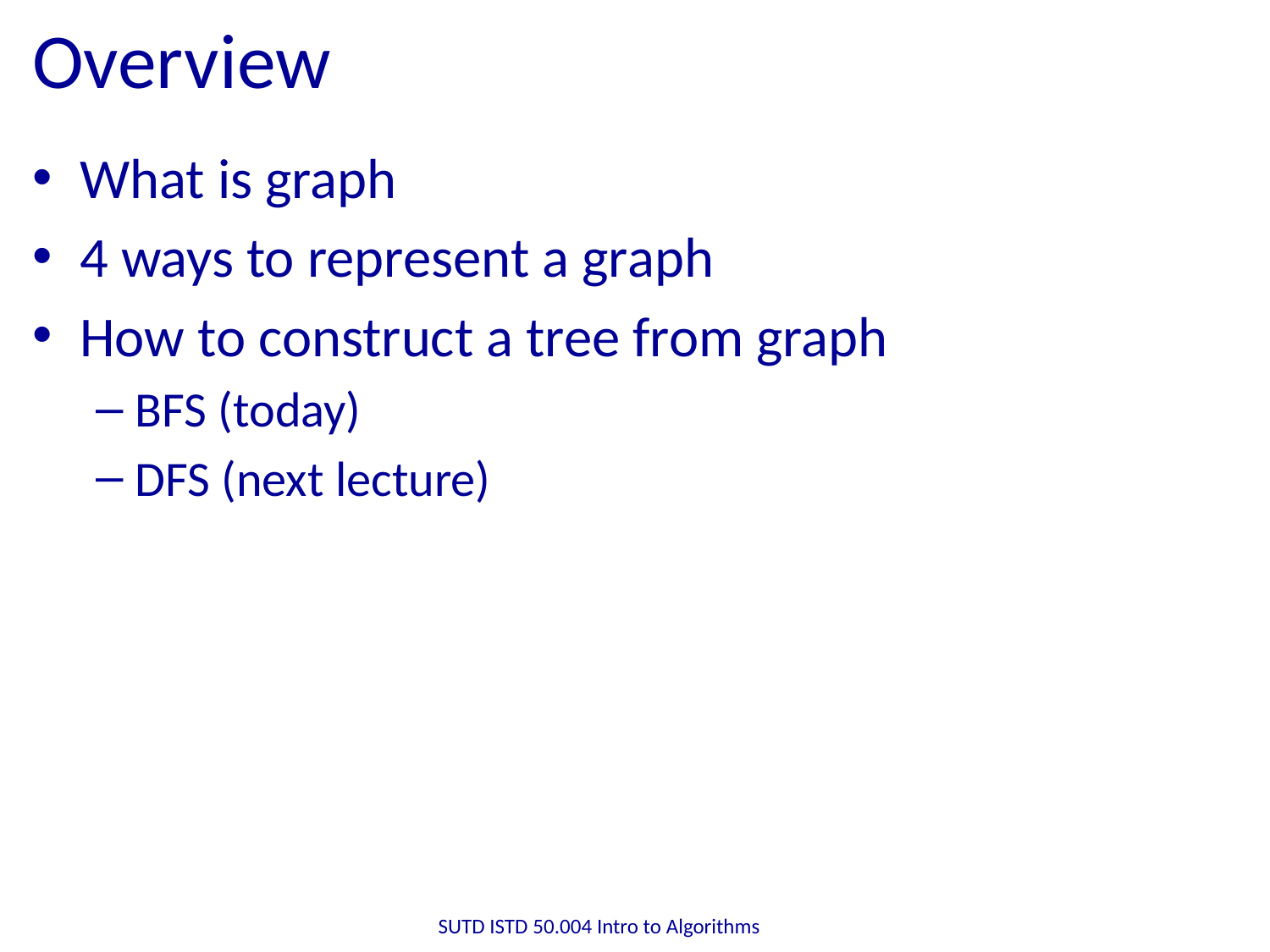

# Overview
What is graph
4 ways to represent a graph
How to construct a tree from graph
BFS (today)
DFS (next lecture)

SUTD ISTD 50.004 Intro to Algorithms